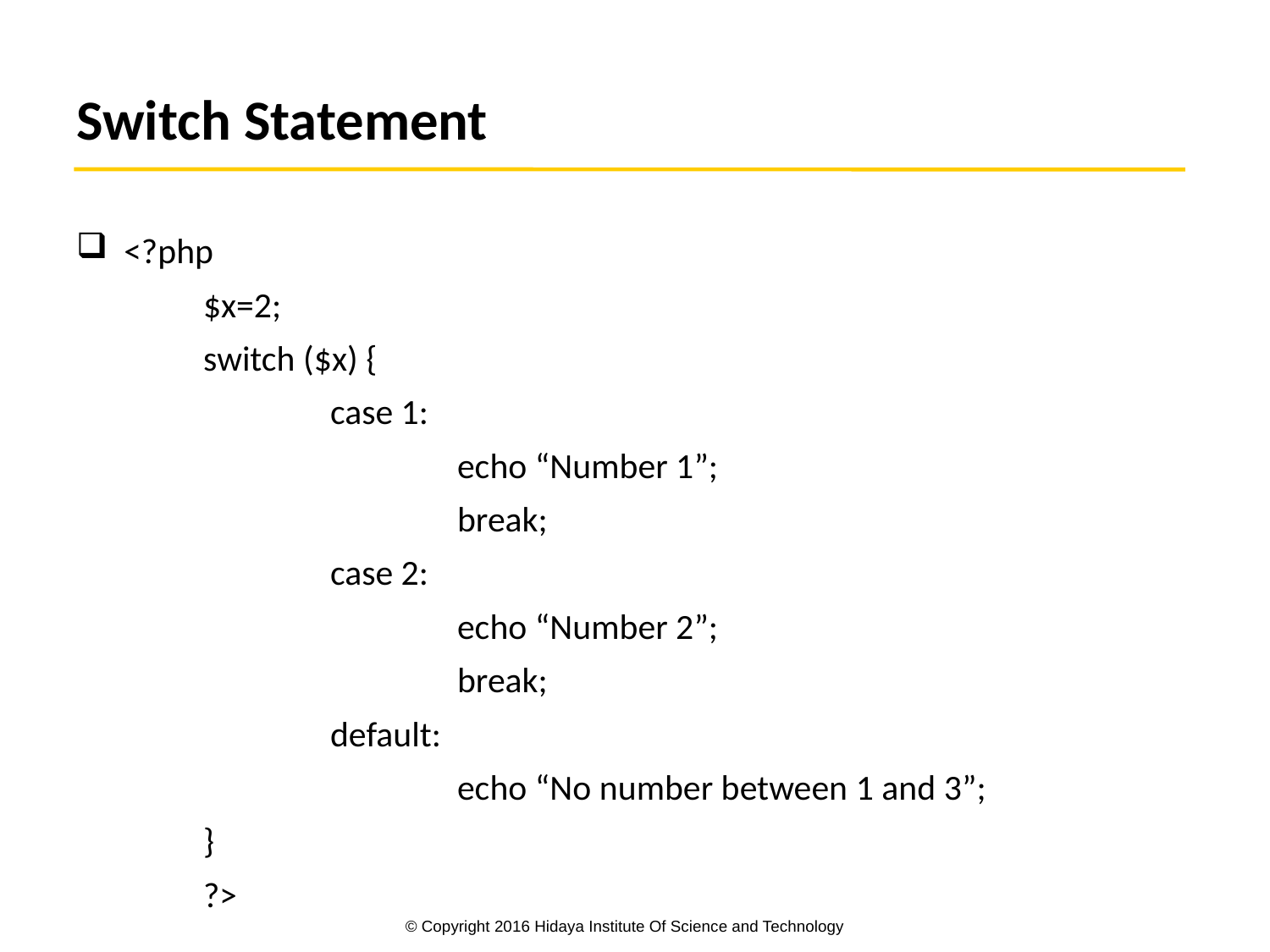

# Switch Statement
<?php
	$x=2;
	switch ($x) {
		case 1:
			echo “Number 1”;
			break;
		case 2:
			echo “Number 2”;
			break;
		default:
			echo “No number between 1 and 3”;
	}
	?>